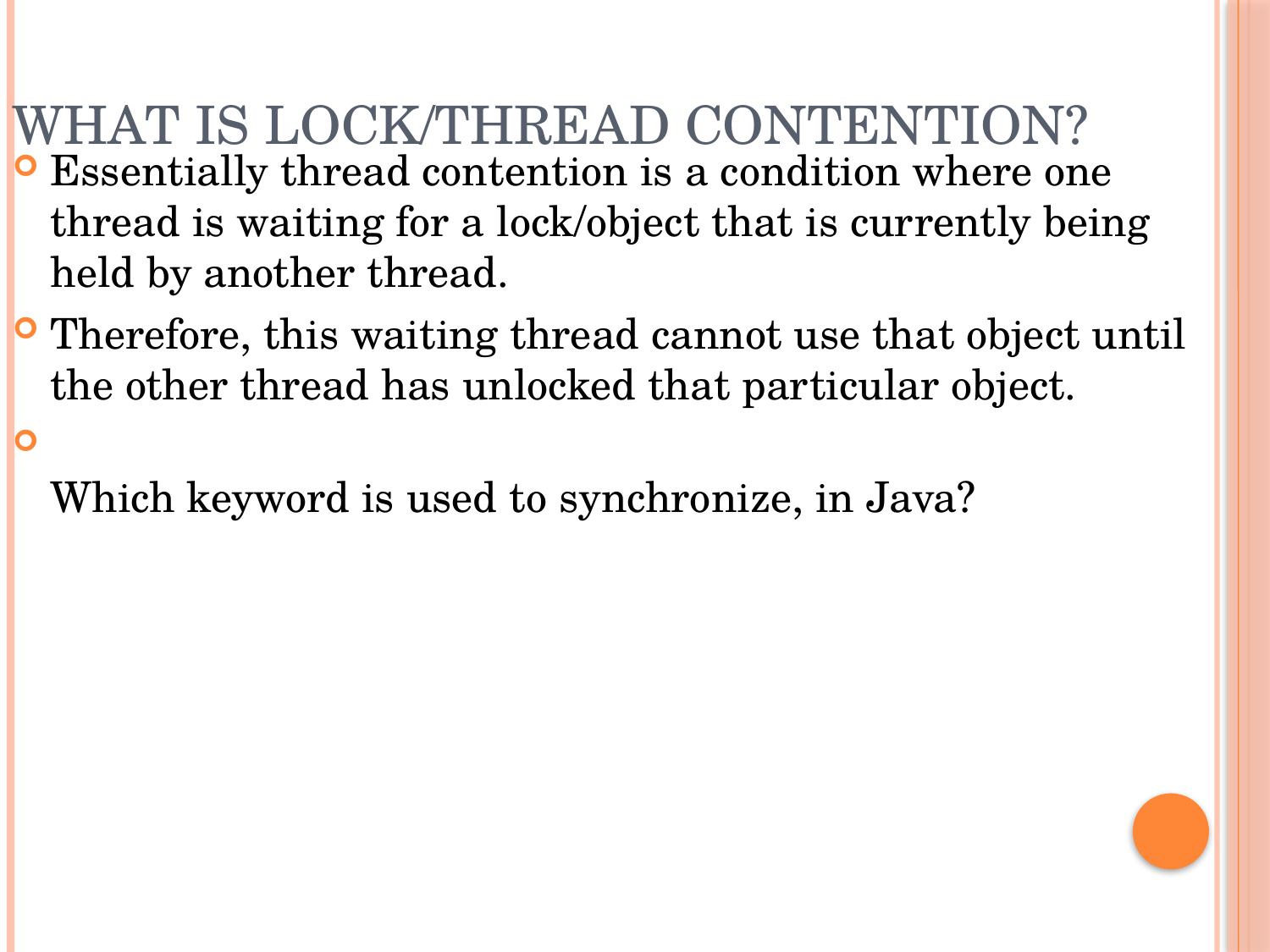

What is Lock/Thread Contention?
Essentially thread contention is a condition where one thread is waiting for a lock/object that is currently being held by another thread.
Therefore, this waiting thread cannot use that object until the other thread has unlocked that particular object.
Which keyword is used to synchronize, in Java?